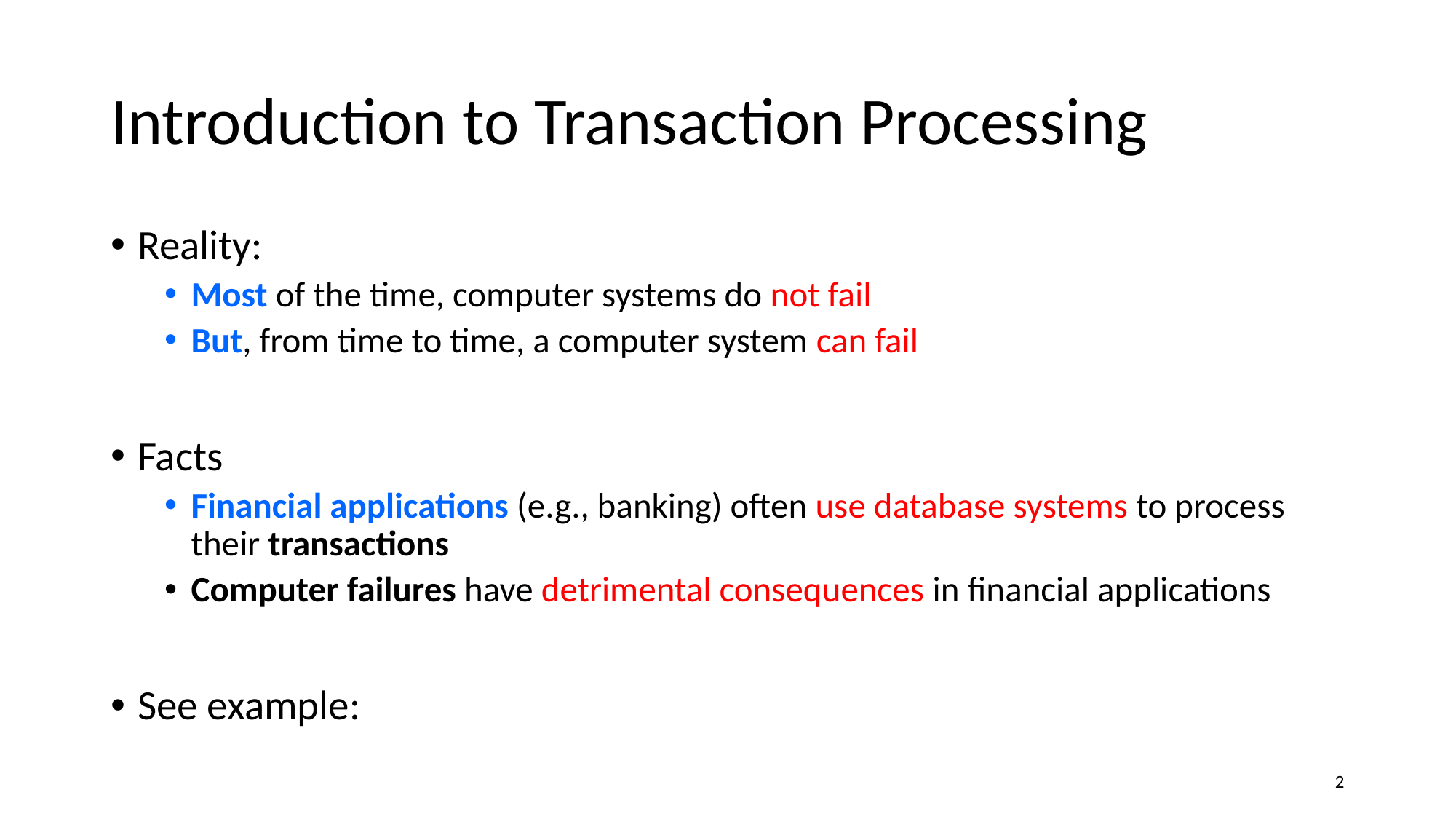

# Introduction to Transaction Processing
Reality:
Most of the time, computer systems do not fail
But, from time to time, a computer system can fail

Facts
Financial applications (e.g., banking) often use database systems to process their transactions
Computer failures have detrimental consequences in financial applications

See example:
2